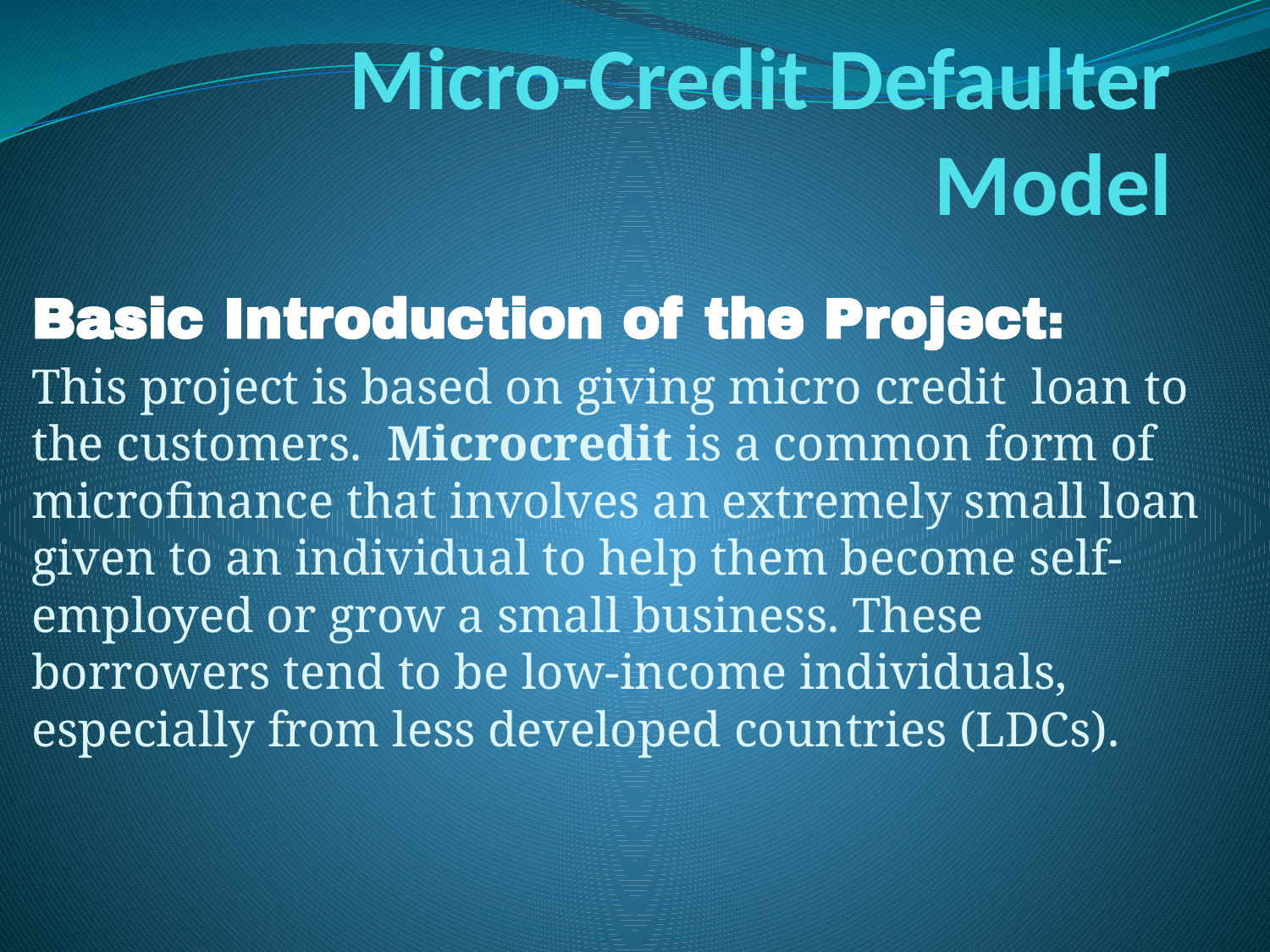

# Micro-Credit Defaulter Model
Basic Introduction of the Project:
This project is based on giving micro credit  loan to  the customers.  Microcredit is a common form of microfinance that involves an extremely small loan given to an individual to help them become self-employed or grow a small business. These borrowers tend to be low-income individuals, especially from less developed countries (LDCs).